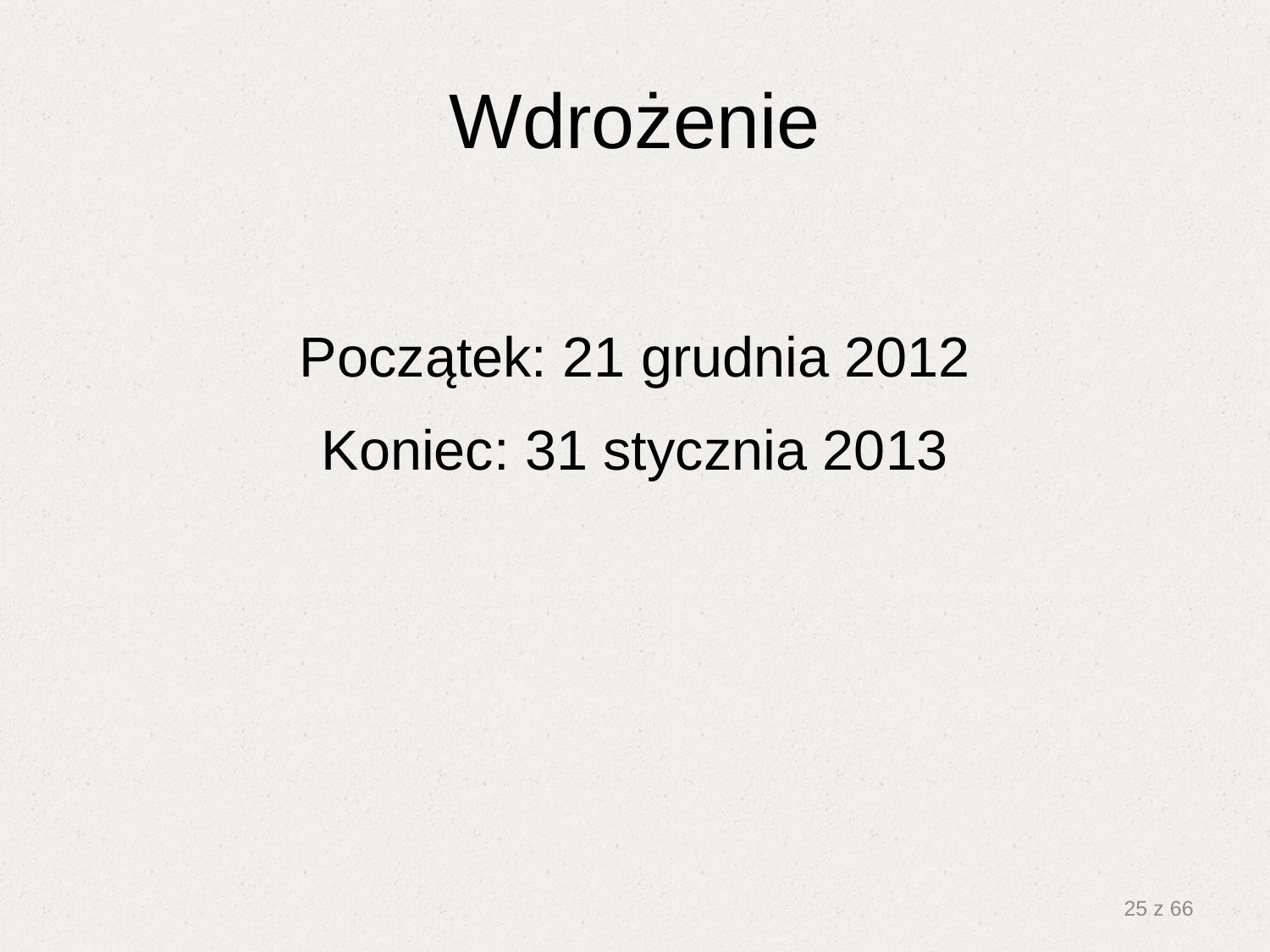

# Wdrożenie

Początek: 21 grudnia 2012
Koniec: 31 stycznia 2013
25 z 66